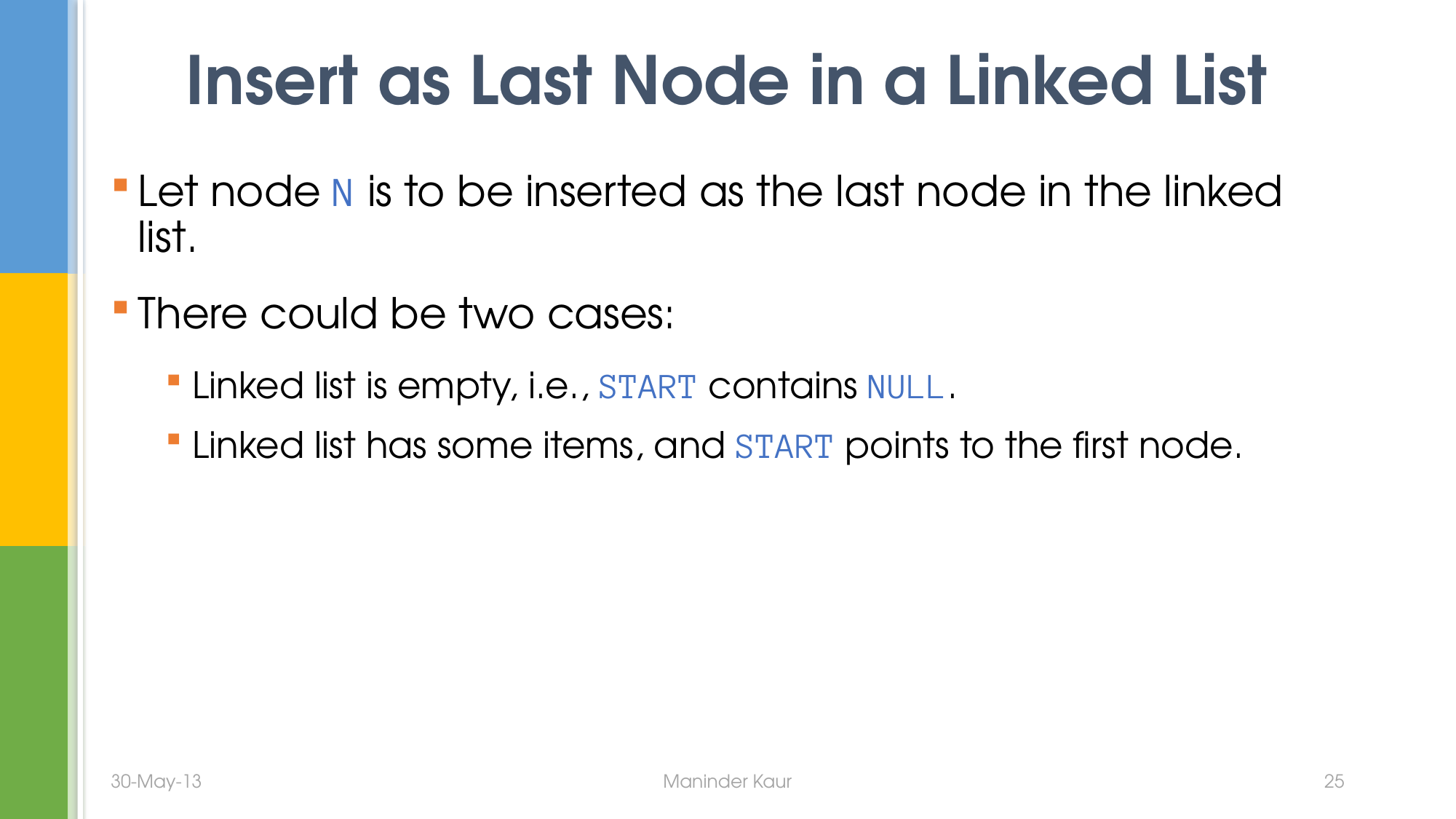

# Insert as Last Node in a Linked List
Let node N is to be inserted as the last node in the linked list.
There could be two cases:
Linked list is empty, i.e., START contains NULL.
Linked list has some items, and START points to the first node.
30-May-13
Maninder Kaur
25